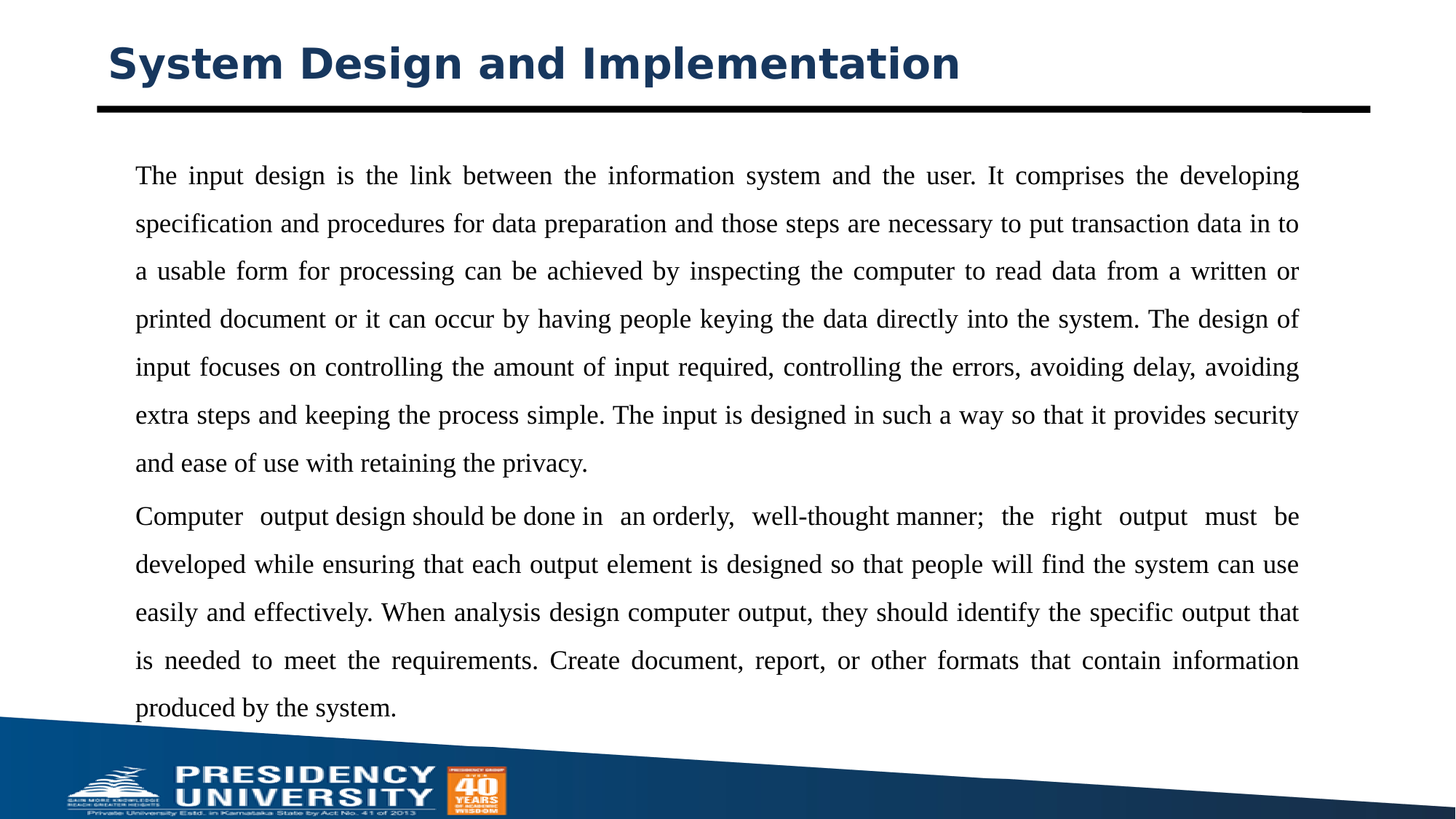

# System Design and Implementation
The input design is the link between the information system and the user. It comprises the developing specification and procedures for data preparation and those steps are necessary to put transaction data in to a usable form for processing can be achieved by inspecting the computer to read data from a written or printed document or it can occur by having people keying the data directly into the system. The design of input focuses on controlling the amount of input required, controlling the errors, avoiding delay, avoiding extra steps and keeping the process simple. The input is designed in such a way so that it provides security and ease of use with retaining the privacy.
Computer output design should be done in an orderly, well-thought manner; the right output must be developed while ensuring that each output element is designed so that people will find the system can use easily and effectively. When analysis design computer output, they should identify the specific output that is needed to meet the requirements. Create document, report, or other formats that contain information produced by the system.